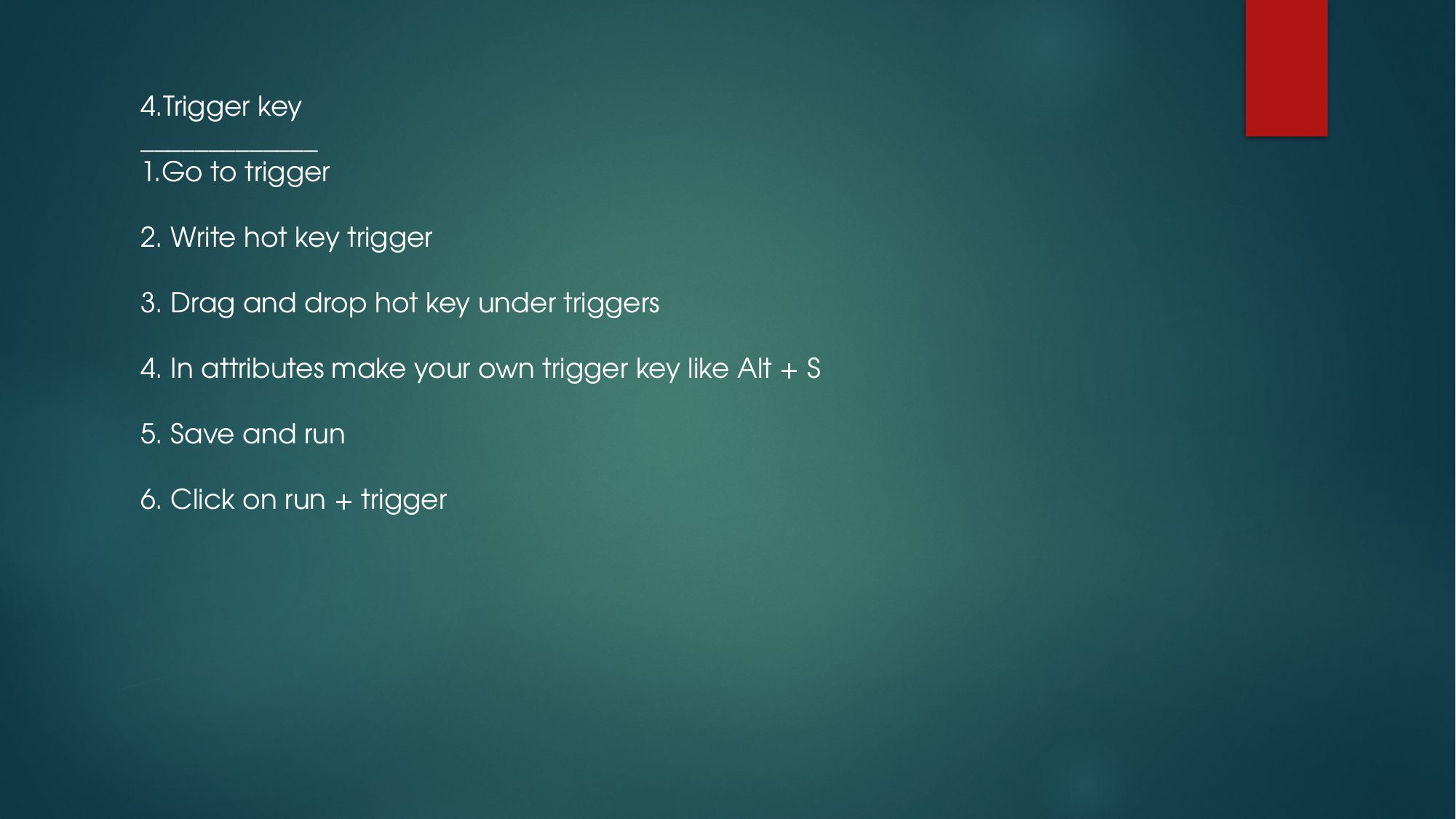

4.Trigger key
_____________
1.Go to trigger

2. Write hot key trigger

3. Drag and drop hot key under triggers

4. In attributes make your own trigger key like Alt + S

5. Save and run

6. Click on run + trigger